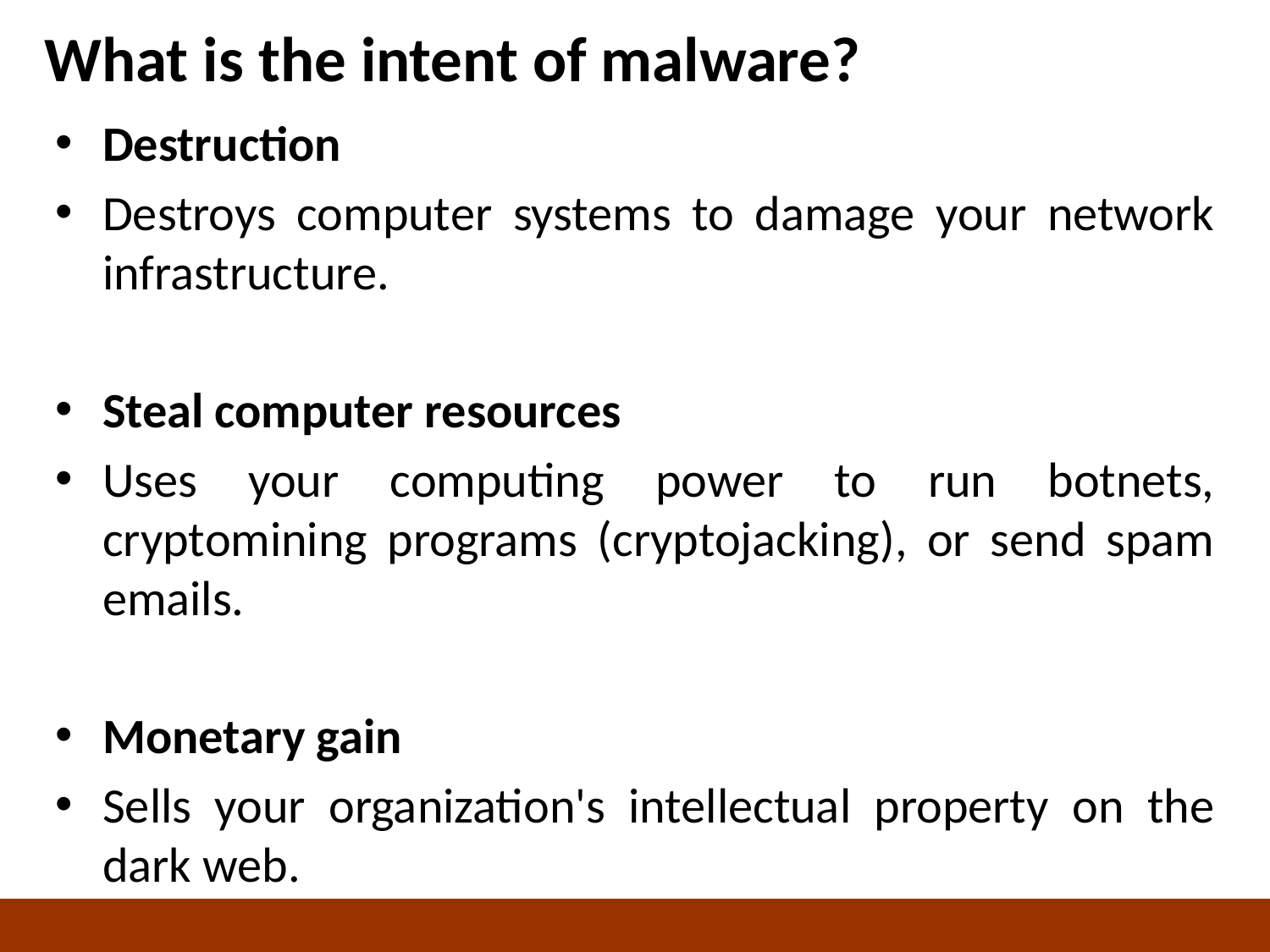

# What is the intent of malware?
Destruction
Destroys computer systems to damage your network infrastructure.

Steal computer resources
Uses your computing power to run botnets, cryptomining programs (cryptojacking), or send spam emails.

Monetary gain
Sells your organization's intellectual property on the dark web.